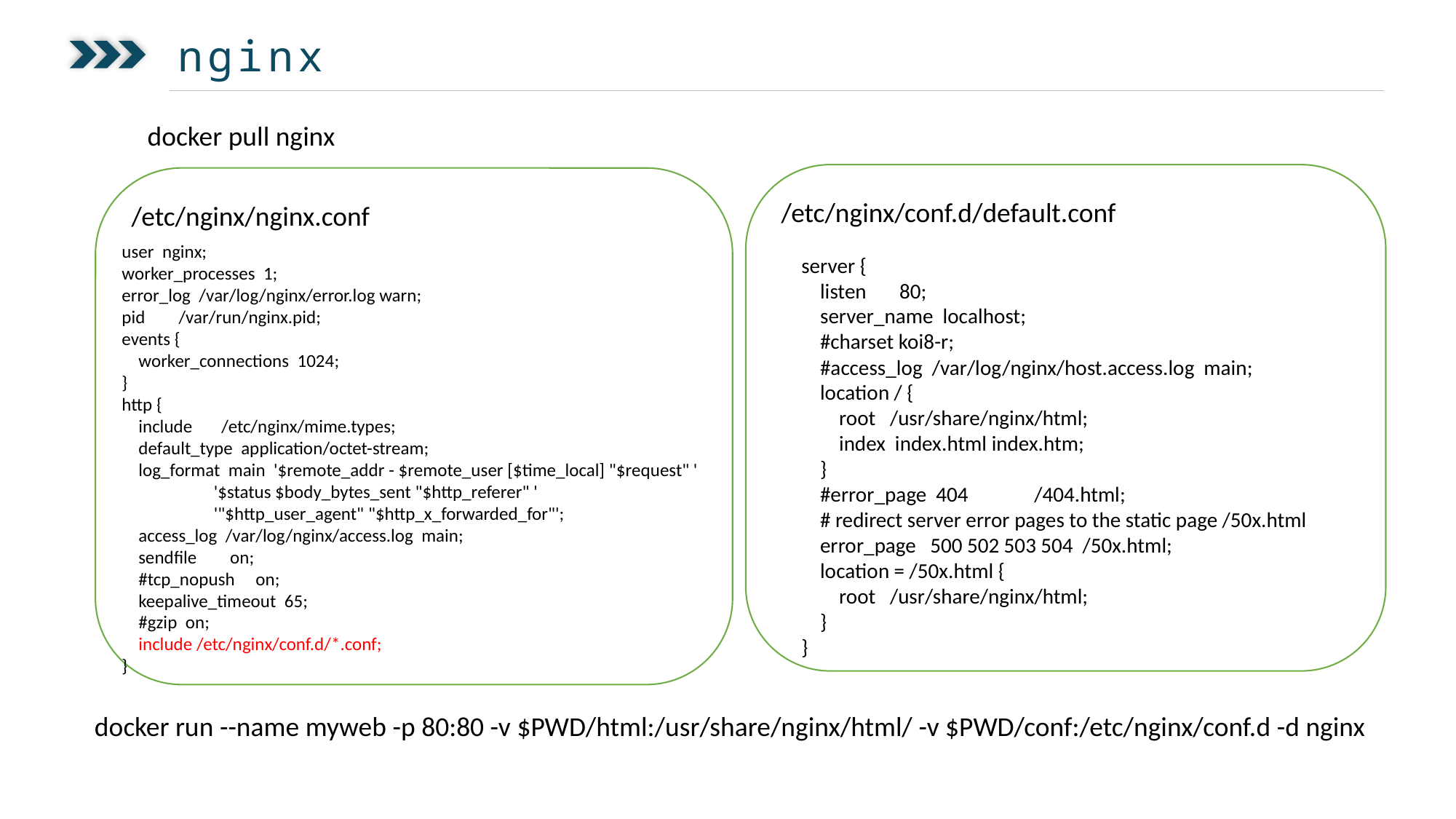

nginx

docker pull nginx
/etc/nginx/conf.d/default.conf
/etc/nginx/nginx.conf
user  nginx;
worker_processes  1;
error_log  /var/log/nginx/error.log warn;
pid        /var/run/nginx.pid;
events {
    worker_connections  1024;
}
http {
    include       /etc/nginx/mime.types;
    default_type  application/octet-stream;
    log_format  main  '$remote_addr - $remote_user [$time_local] "$request" '
                      '$status $body_bytes_sent "$http_referer" '
                      '"$http_user_agent" "$http_x_forwarded_for"';
    access_log  /var/log/nginx/access.log  main;
    sendfile        on;
    #tcp_nopush     on;
    keepalive_timeout  65;
    #gzip  on;
    include /etc/nginx/conf.d/*.conf;
}
server {
    listen       80;
    server_name  localhost;
    #charset koi8-r;
    #access_log  /var/log/nginx/host.access.log  main;
    location / {
        root   /usr/share/nginx/html;
        index  index.html index.htm;
    }
    #error_page  404              /404.html;
    # redirect server error pages to the static page /50x.html
    error_page   500 502 503 504  /50x.html;
    location = /50x.html {
        root   /usr/share/nginx/html;
    }
}
docker run --name myweb -p 80:80 -v $PWD/html:/usr/share/nginx/html/ -v $PWD/conf:/etc/nginx/conf.d -d nginx